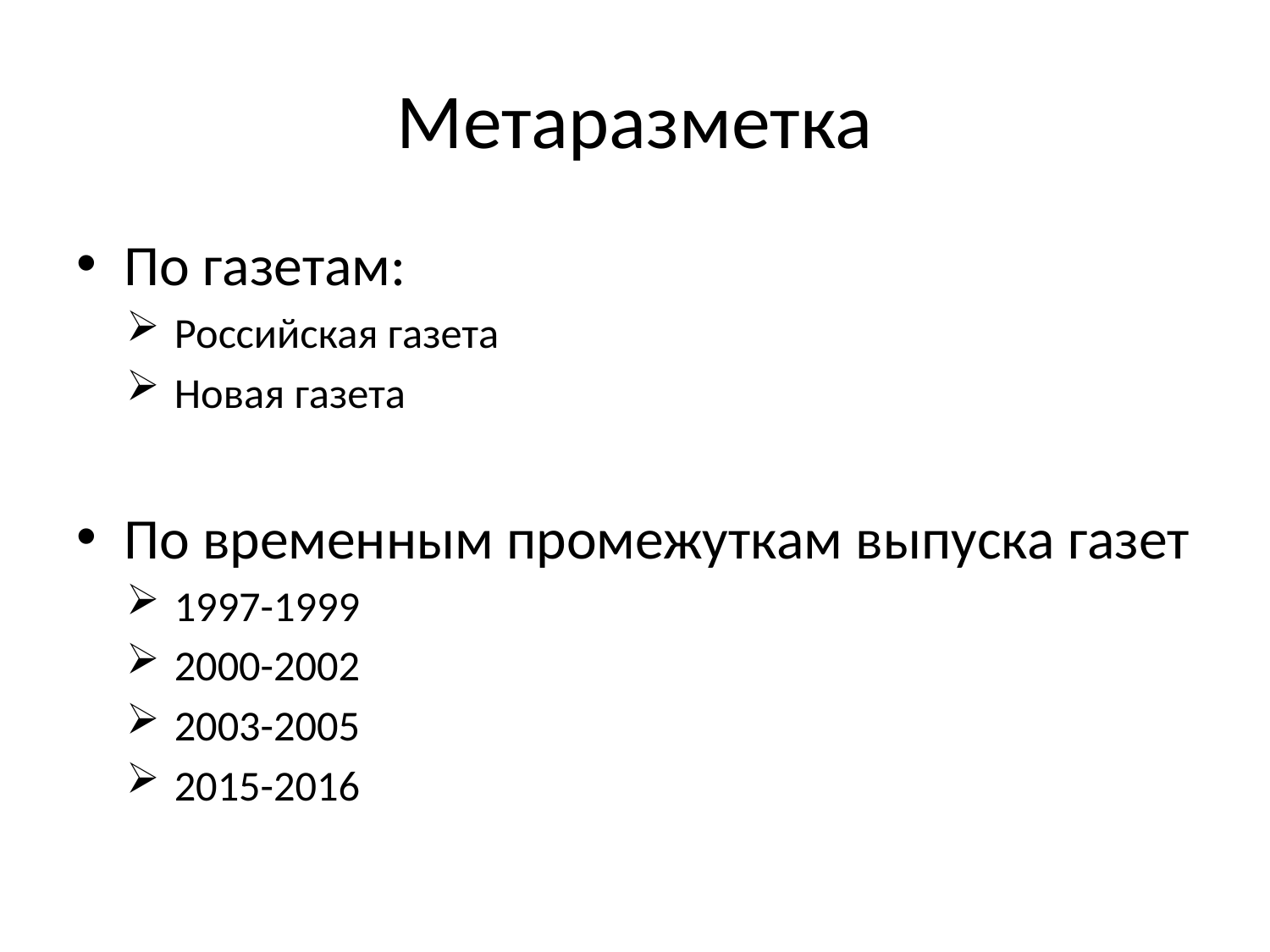

# Метаразметка
По газетам:
Российская газета
Новая газета

По временным промежуткам выпуска газет
1997-1999
2000-2002
2003-2005
2015-2016